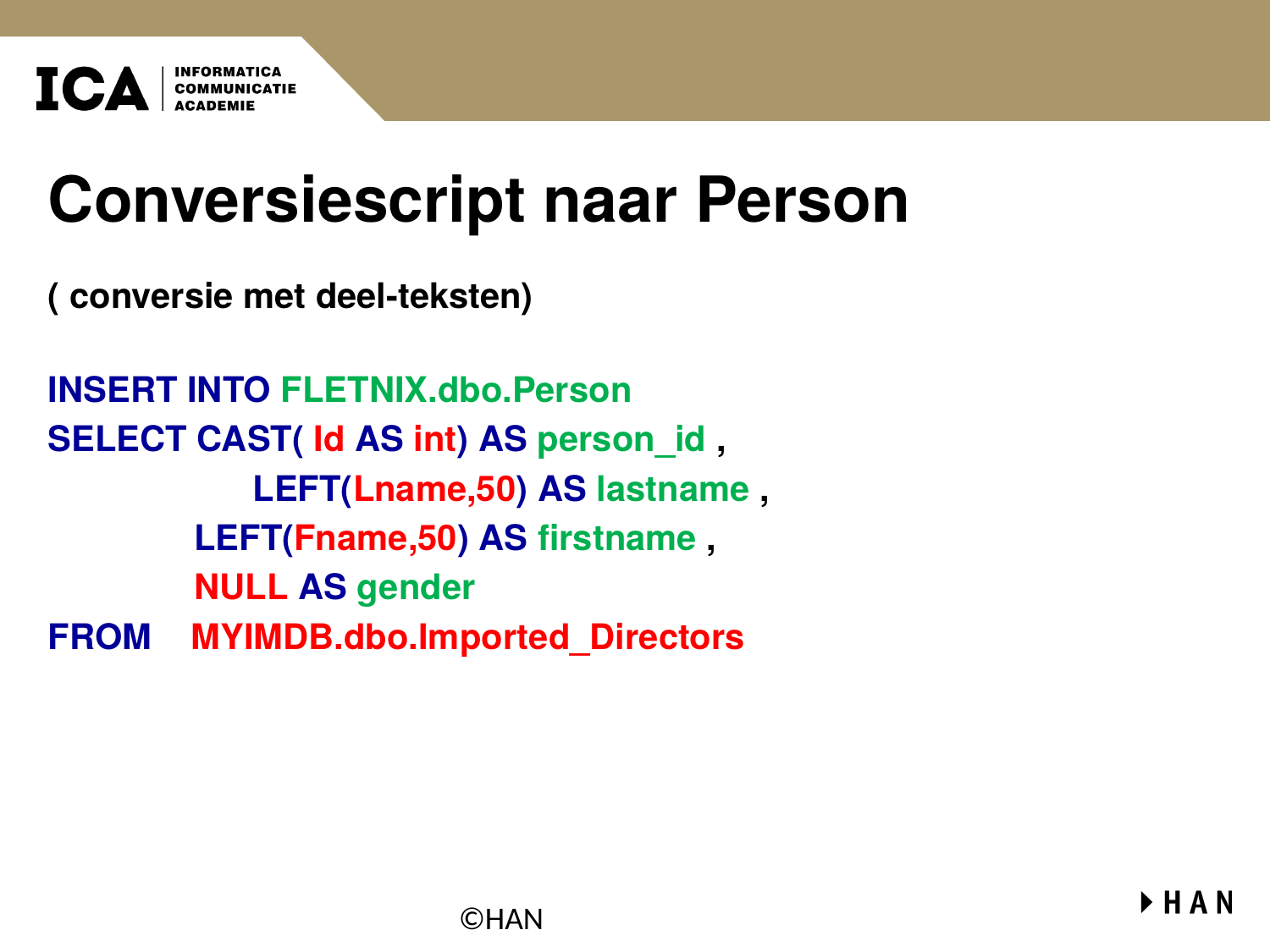

# Conversiescript naar Person
( conversie met deel-teksten)

INSERT INTO FLETNIX.dbo.Person
SELECT CAST( Id AS int) AS person_id ,
	        LEFT(Lname,50) AS lastname ,
               LEFT(Fname,50) AS firstname ,
               NULL AS gender
FROM    MYIMDB.dbo.Imported_Directors

©HAN